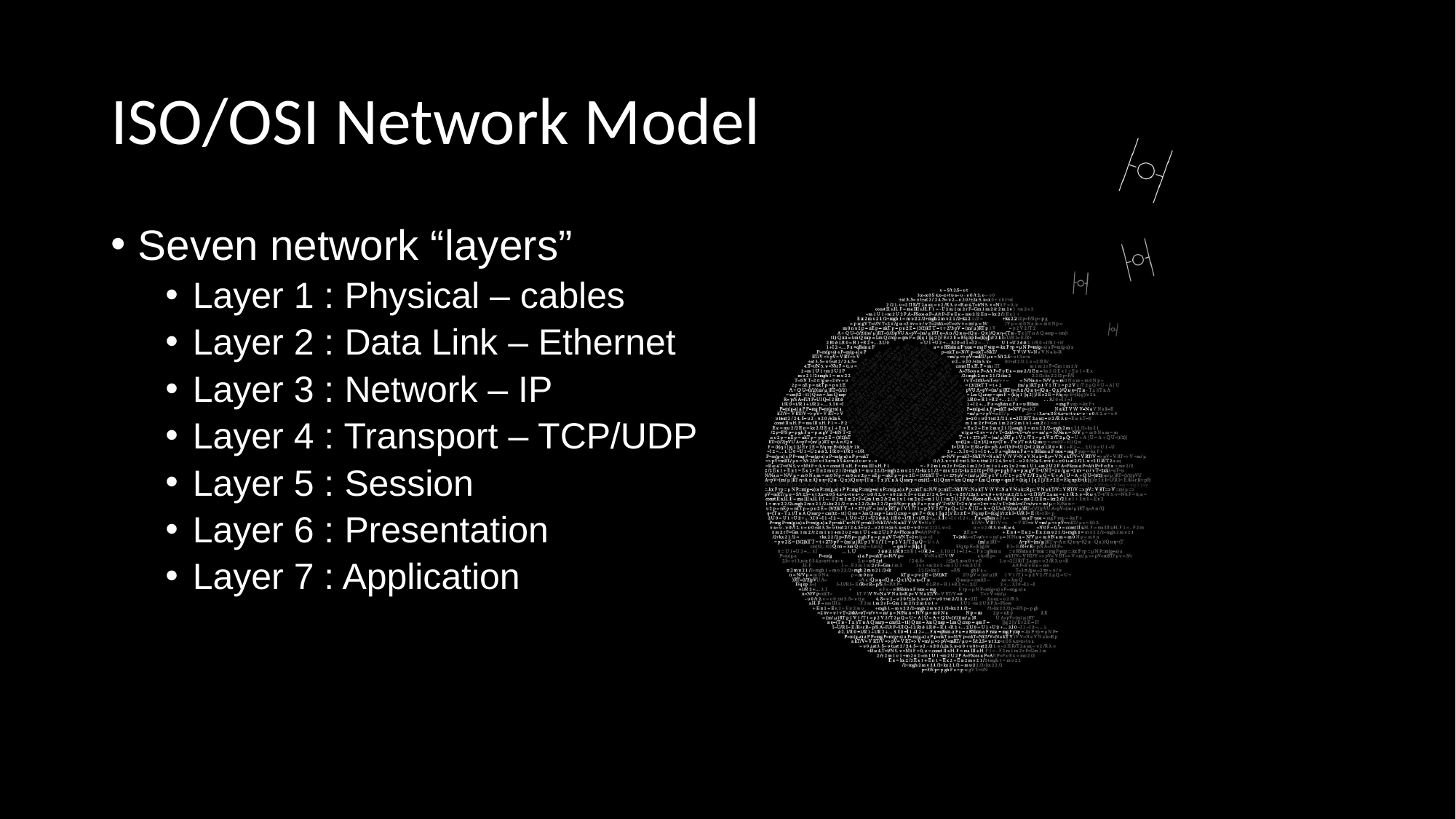

# ISO/OSI Network Model
Seven network “layers”
Layer 1 : Physical – cables
Layer 2 : Data Link – Ethernet
Layer 3 : Network – IP
Layer 4 : Transport – TCP/UDP
Layer 5 : Session
Layer 6 : Presentation
Layer 7 : Application
You don’t need to know the layers just the idea that it is layered